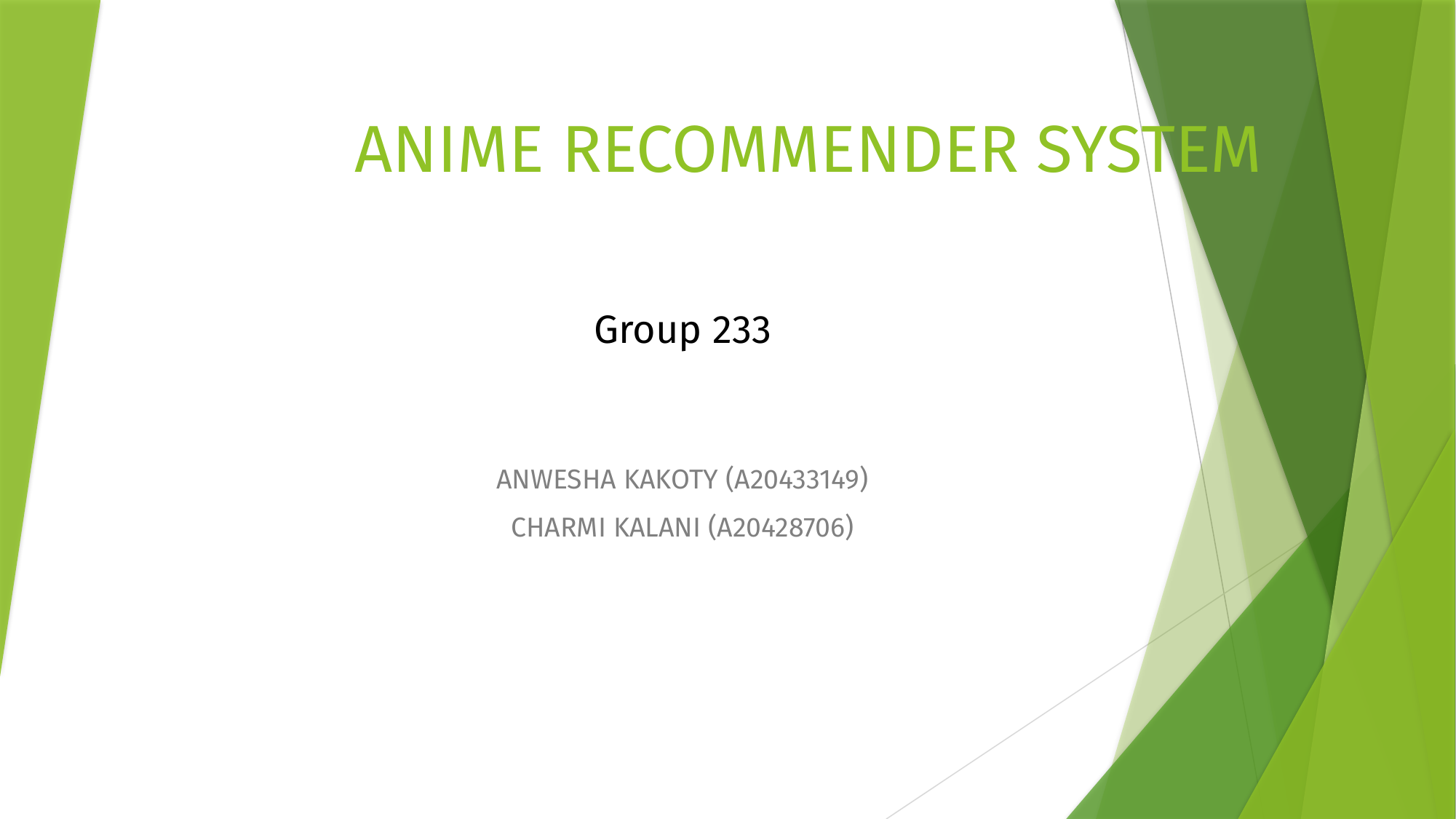

# ANIME RECOMMENDER SYSTEM

Group 233

ANWESHA KAKOTY (A20433149)
CHARMI KALANI (A20428706)